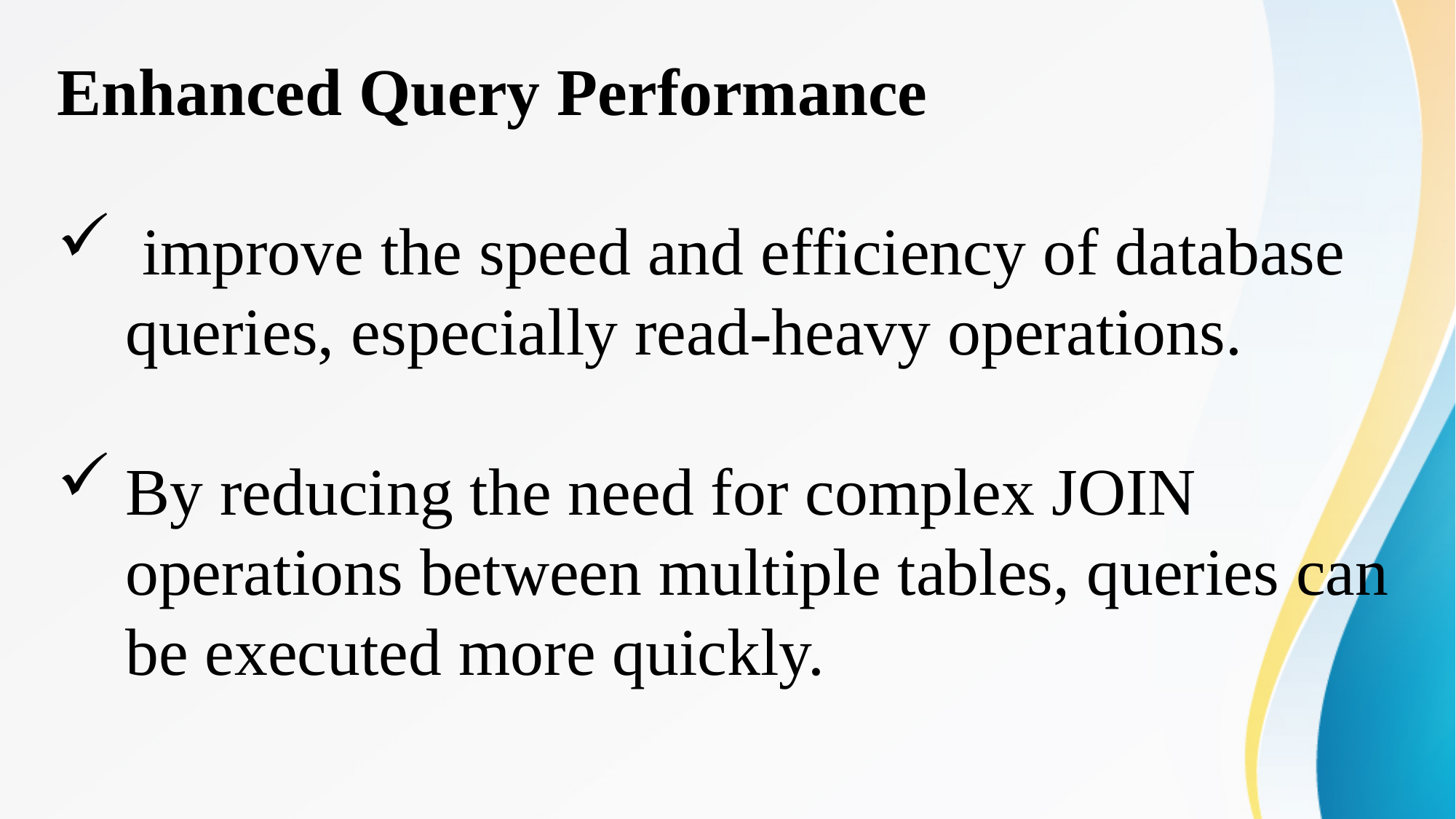

Enhanced Query Performance

 improve the speed and efficiency of database queries, especially read-heavy operations.

By reducing the need for complex JOIN operations between multiple tables, queries can be executed more quickly.